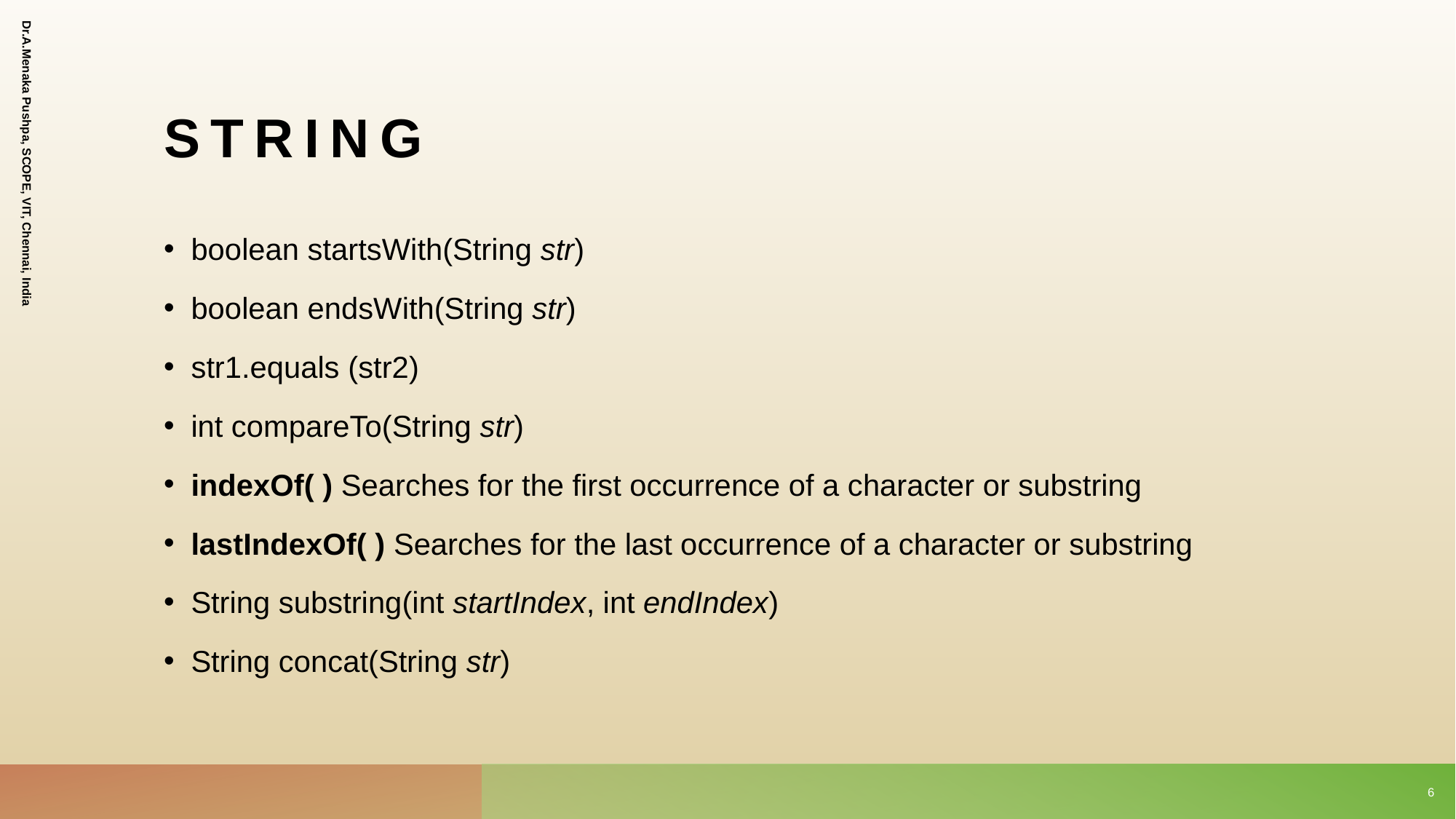

# String
boolean startsWith(String str)
boolean endsWith(String str)
str1.equals (str2)
int compareTo(String str)
indexOf( ) Searches for the first occurrence of a character or substring
lastIndexOf( ) Searches for the last occurrence of a character or substring
String substring(int startIndex, int endIndex)
String concat(String str)
Dr.A.Menaka Pushpa, SCOPE, VIT, Chennai, India
6